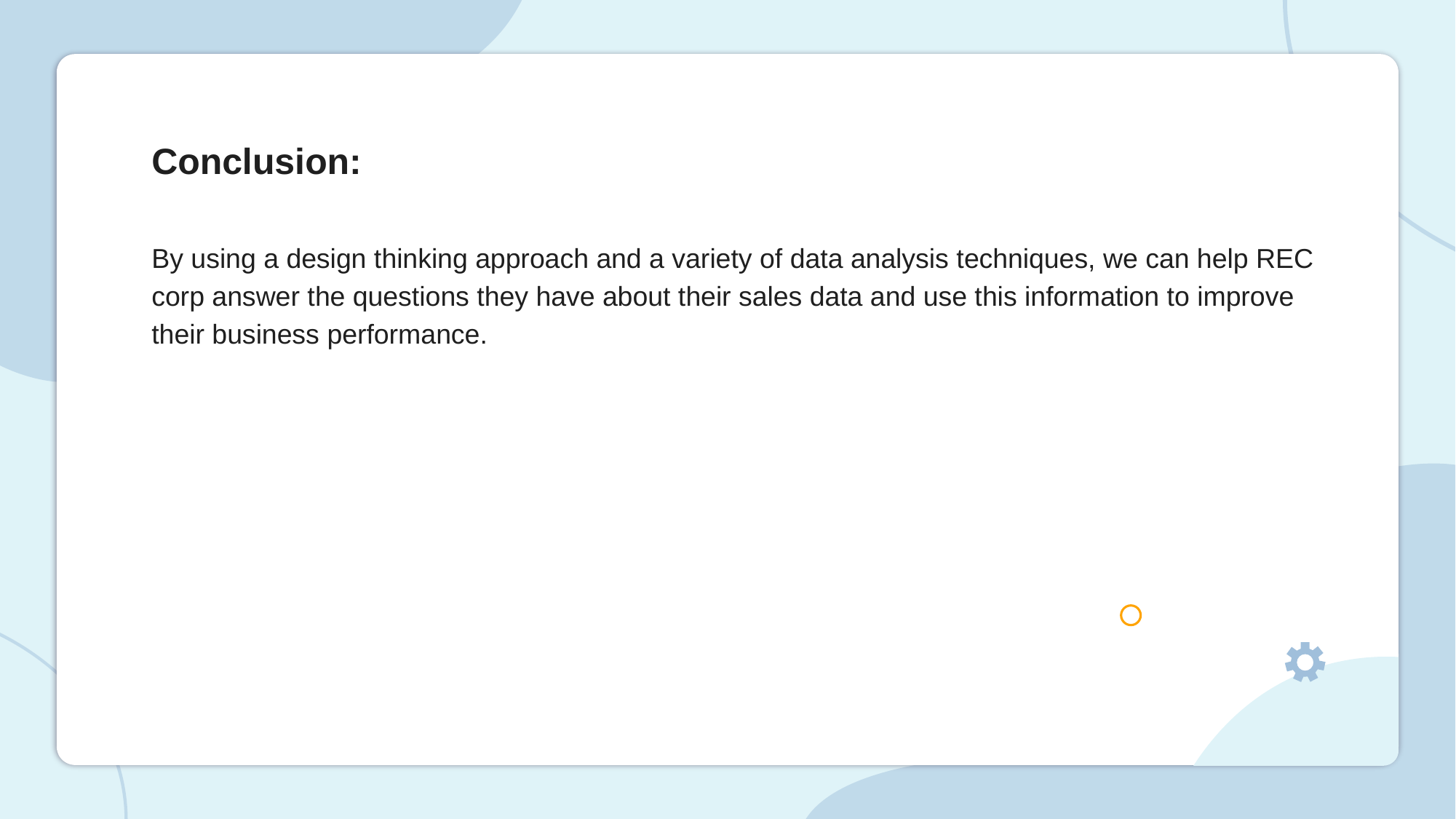

Conclusion:
By using a design thinking approach and a variety of data analysis techniques, we can help REC corp answer the questions they have about their sales data and use this information to improve their business performance.